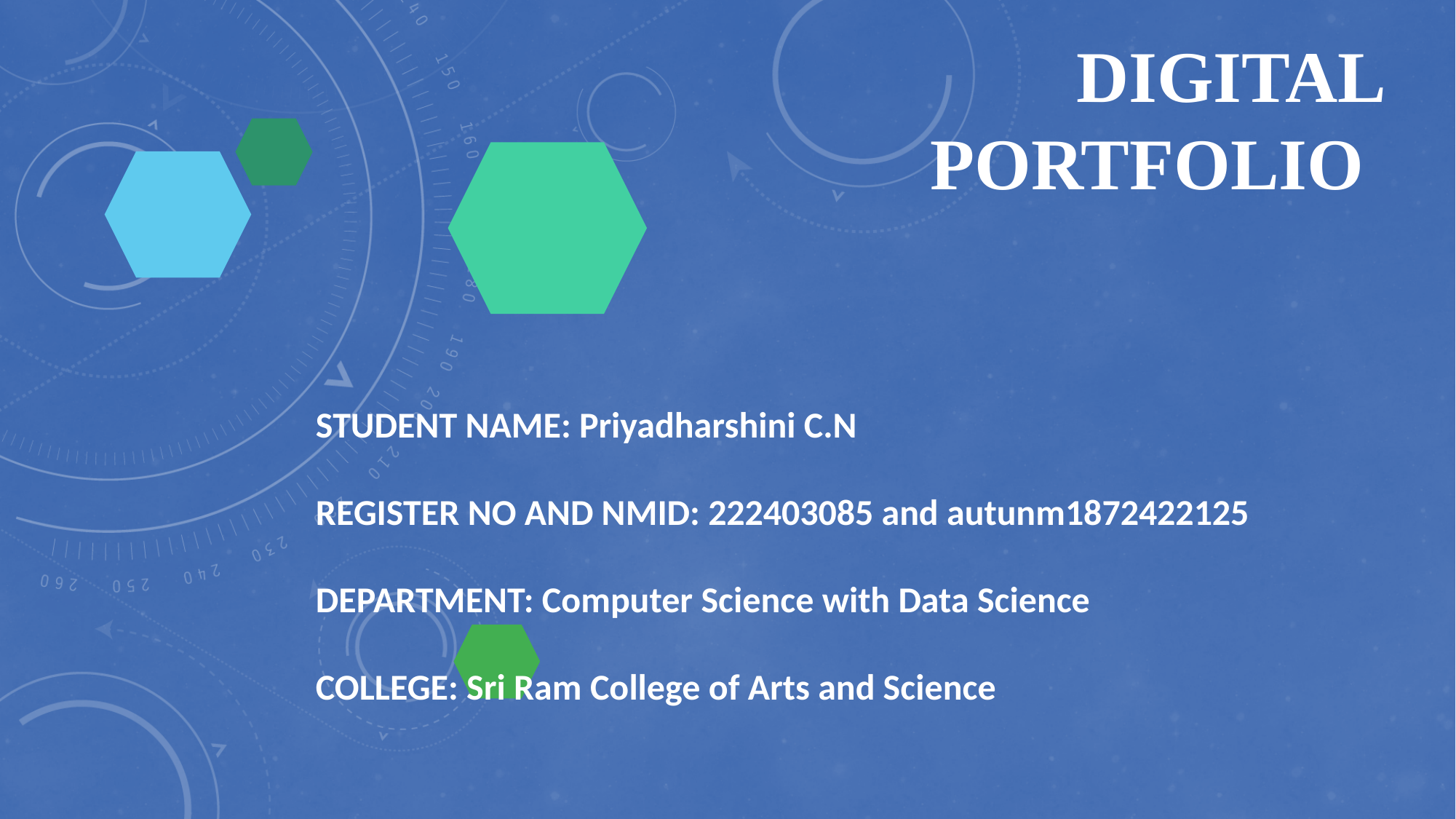

# Digital Portfolio

STUDENT NAME: Priyadharshini C.N

REGISTER NO AND NMID: 222403085 and autunm1872422125

DEPARTMENT: Computer Science with Data Science

COLLEGE: Sri Ram College of Arts and Science